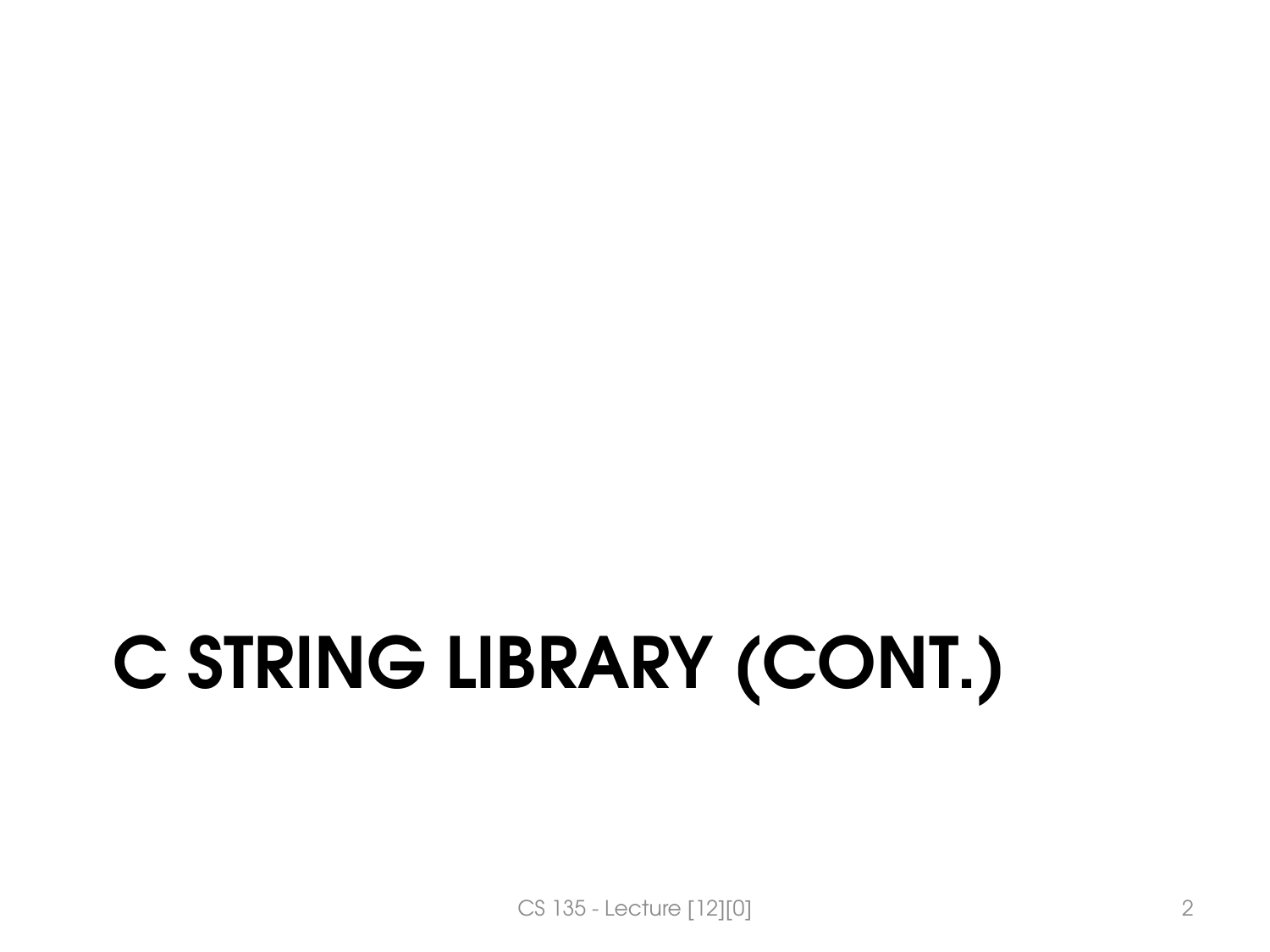

# C String Library (Cont.)
CS 135 - Lecture [12][0]
2